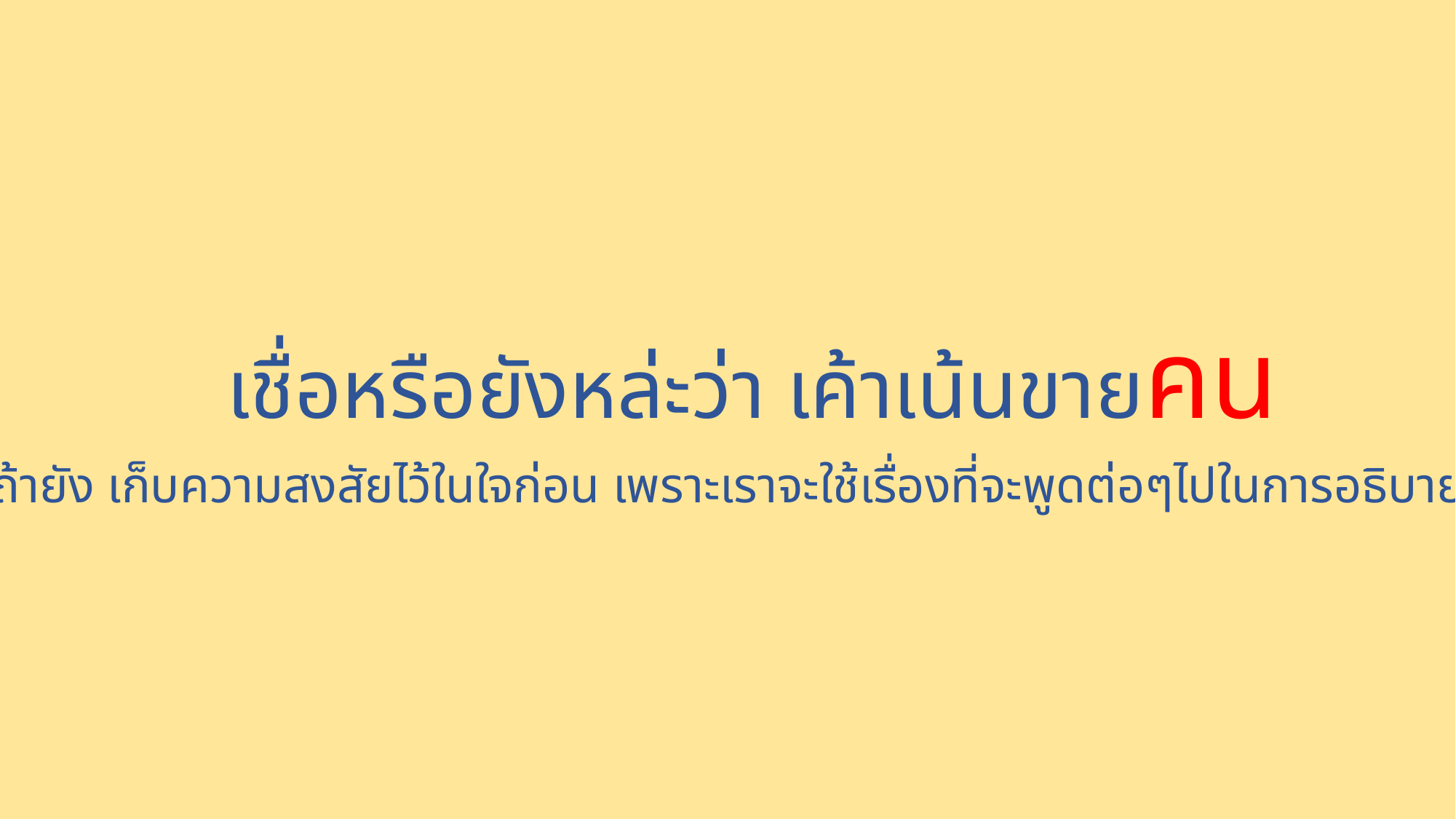

เชื่อหรือยังหล่ะว่า เค้าเน้นขายคน
ถ้ายัง เก็บความสงสัยไว้ในใจก่อน เพราะเราจะใช้เรื่องที่จะพูดต่อๆไปในการอธิบาย